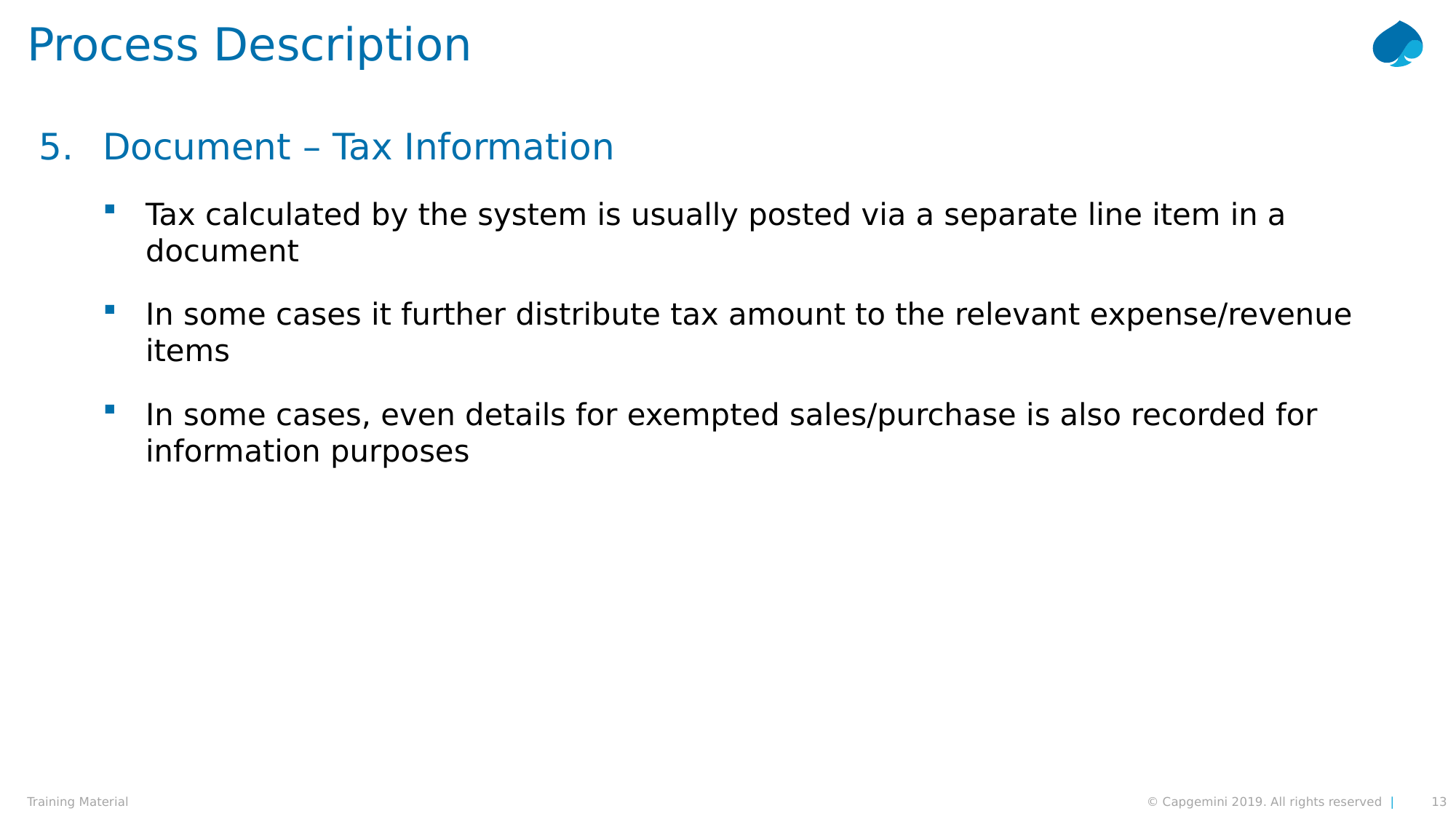

# Process Description
Document – Tax Information
Tax calculated by the system is usually posted via a separate line item in a document
In some cases it further distribute tax amount to the relevant expense/revenue items
In some cases, even details for exempted sales/purchase is also recorded for information purposes